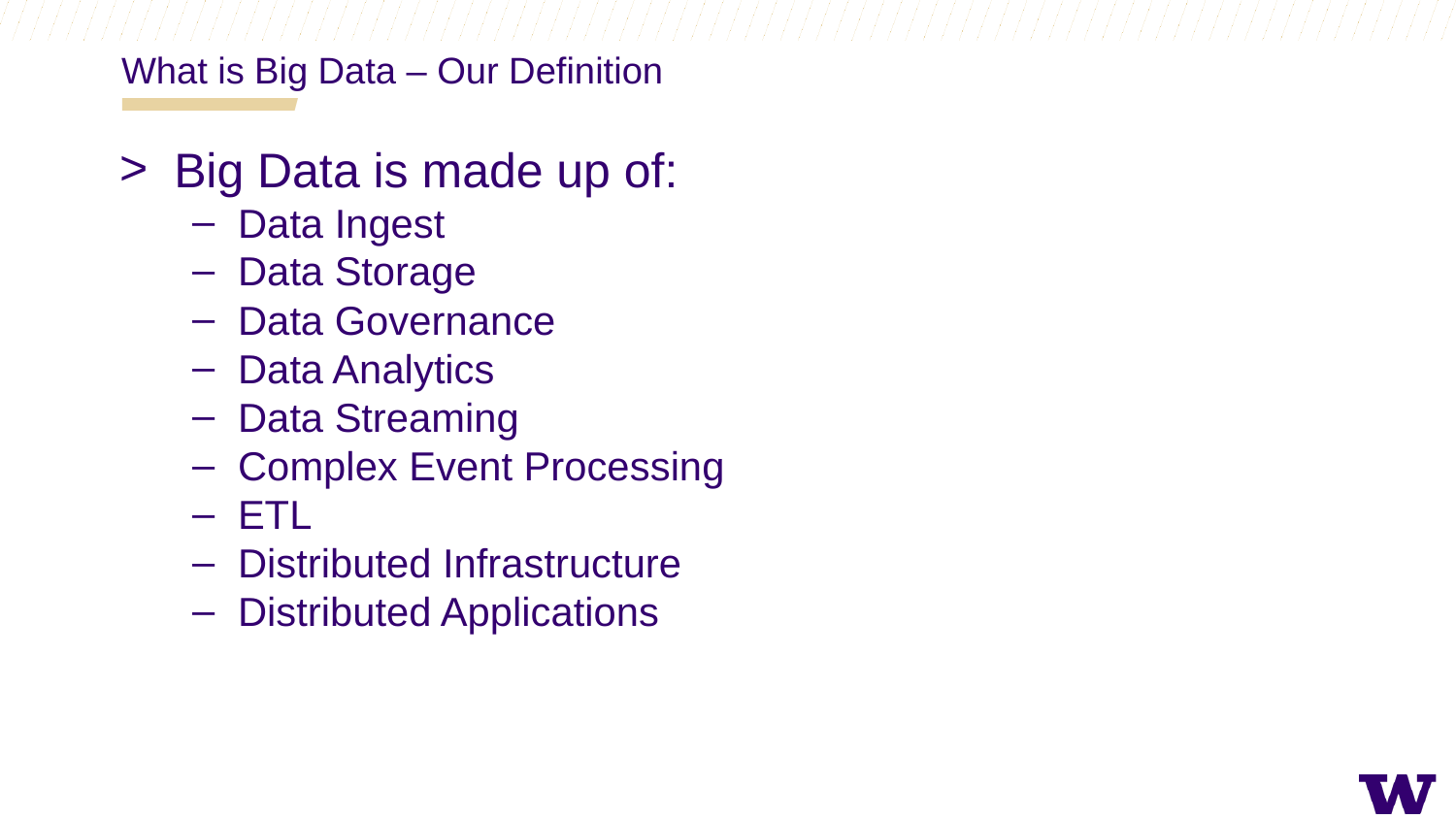

What is Big Data – Our Definition
Big Data is made up of:
Data Ingest
Data Storage
Data Governance
Data Analytics
Data Streaming
Complex Event Processing
ETL
Distributed Infrastructure
Distributed Applications